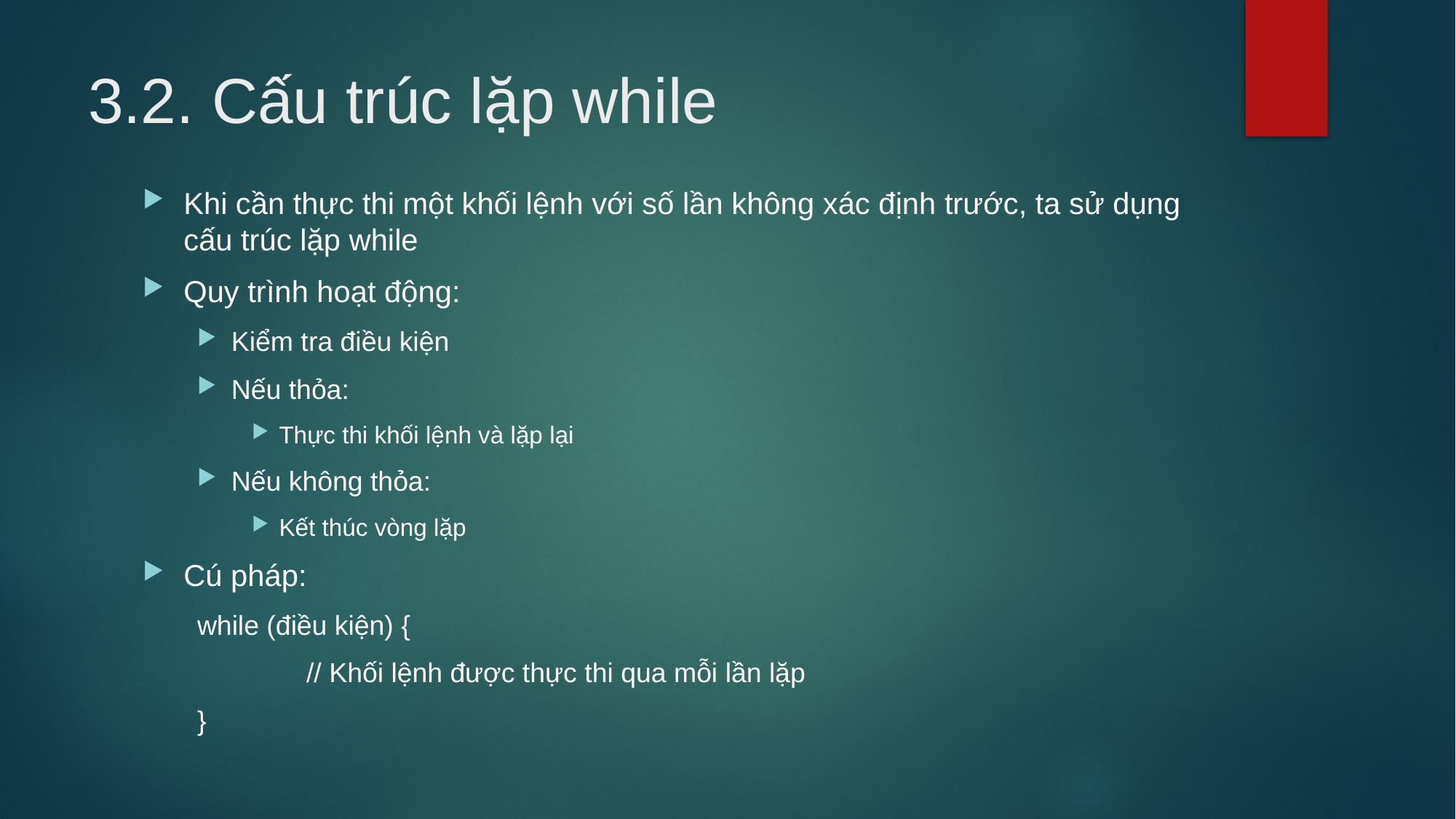

# 3.2. Cấu trúc lặp while
Khi cần thực thi một khối lệnh với số lần không xác định trước, ta sử dụng cấu trúc lặp while
Quy trình hoạt động:
Kiểm tra điều kiện
Nếu thỏa:
Thực thi khối lệnh và lặp lại
Nếu không thỏa:
Kết thúc vòng lặp
Cú pháp:
while (điều kiện) {
	// Khối lệnh được thực thi qua mỗi lần lặp
}